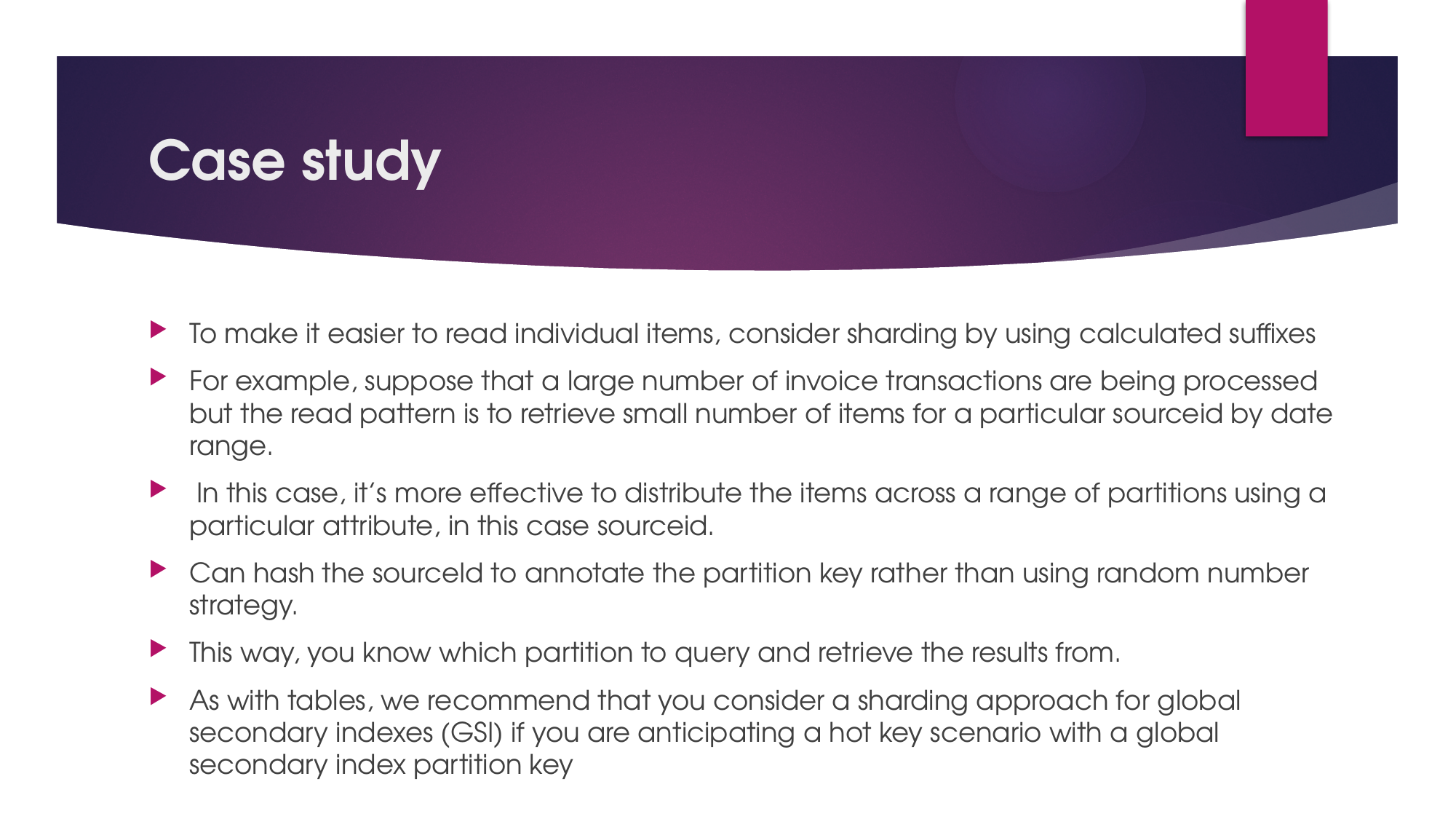

# Case study
To make it easier to read individual items, consider sharding by using calculated suffixes
For example, suppose that a large number of invoice transactions are being processed but the read pattern is to retrieve small number of items for a particular sourceid by date range.
 In this case, it’s more effective to distribute the items across a range of partitions using a particular attribute, in this case sourceid.
Can hash the sourceId to annotate the partition key rather than using random number strategy.
This way, you know which partition to query and retrieve the results from.
As with tables, we recommend that you consider a sharding approach for global secondary indexes (GSI) if you are anticipating a hot key scenario with a global secondary index partition key